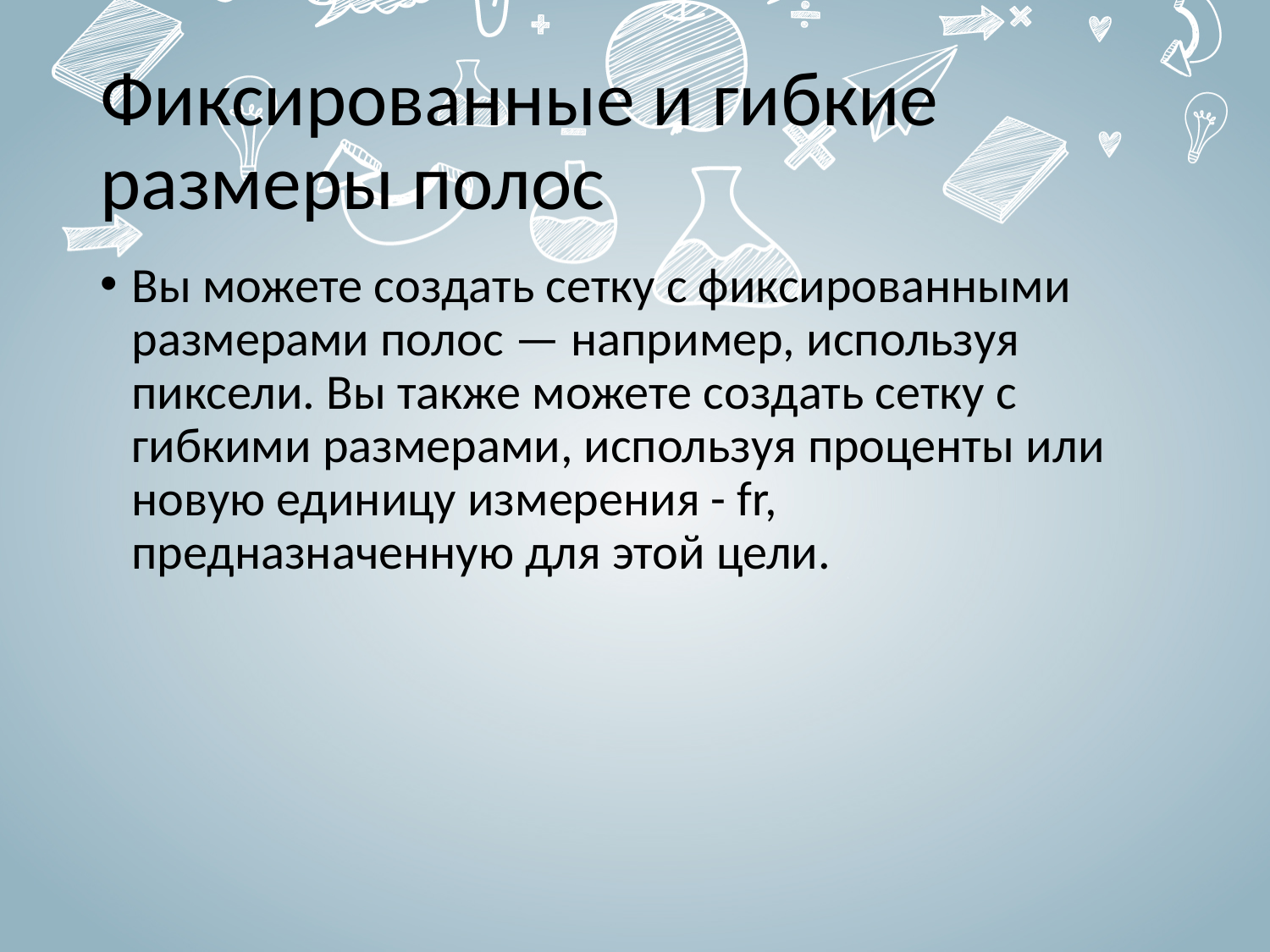

# Фиксированные и гибкие размеры полос
Вы можете создать сетку с фиксированными размерами полос — например, используя пиксели. Вы также можете создать сетку с гибкими размерами, используя проценты или новую единицу измерения - fr, предназначенную для этой цели.